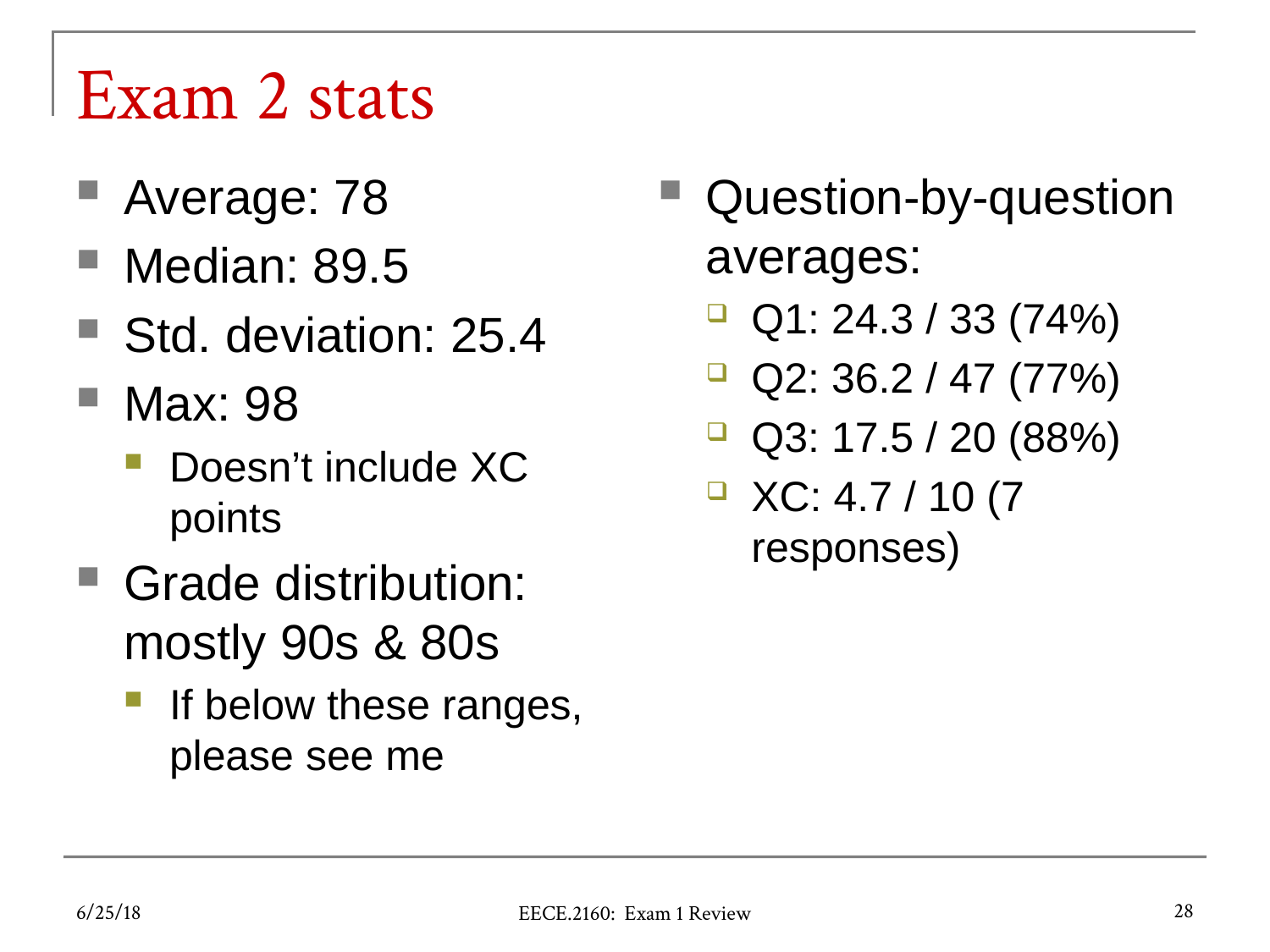

# Exam 2 stats
Average: 78
Median: 89.5
Std. deviation: 25.4
Max: 98
Doesn’t include XC points
Grade distribution: mostly 90s & 80s
If below these ranges, please see me

Question-by-question averages:
Q1: 24.3 / 33 (74%)
Q2: 36.2 / 47 (77%)
Q3: 17.5 / 20 (88%)
XC: 4.7 / 10 (7 responses)

6/25/18
28
EECE.2160:  Exam 1 Review